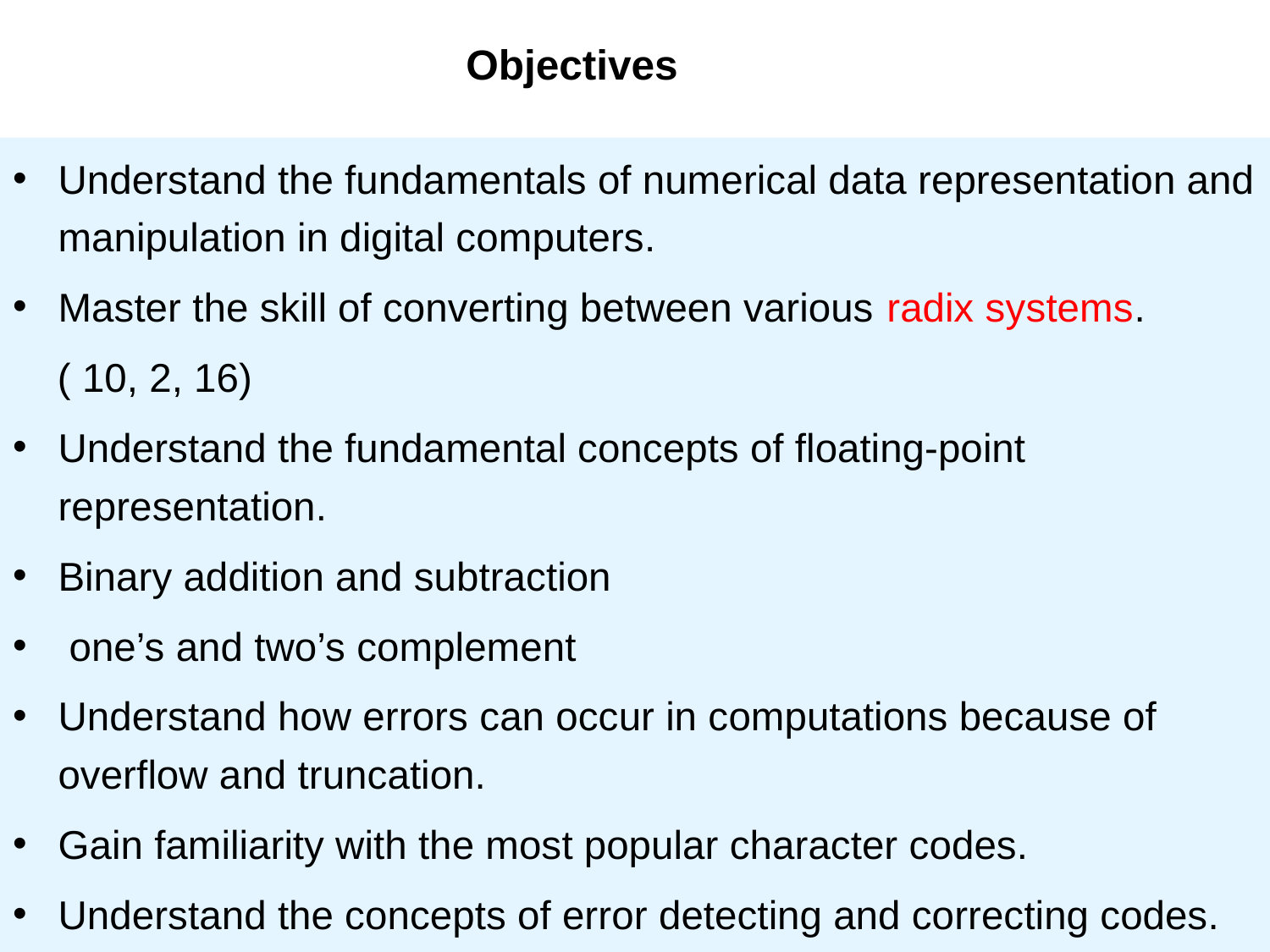

# Objectives
Understand the fundamentals of numerical data representation and manipulation in digital computers.
Master the skill of converting between various radix systems.
    ( 10, 2, 16)
Understand the fundamental concepts of floating-point representation.
Binary addition and subtraction
 one’s and two’s complement
Understand how errors can occur in computations because of overflow and truncation.
Gain familiarity with the most popular character codes.
Understand the concepts of error detecting and correcting codes.

2